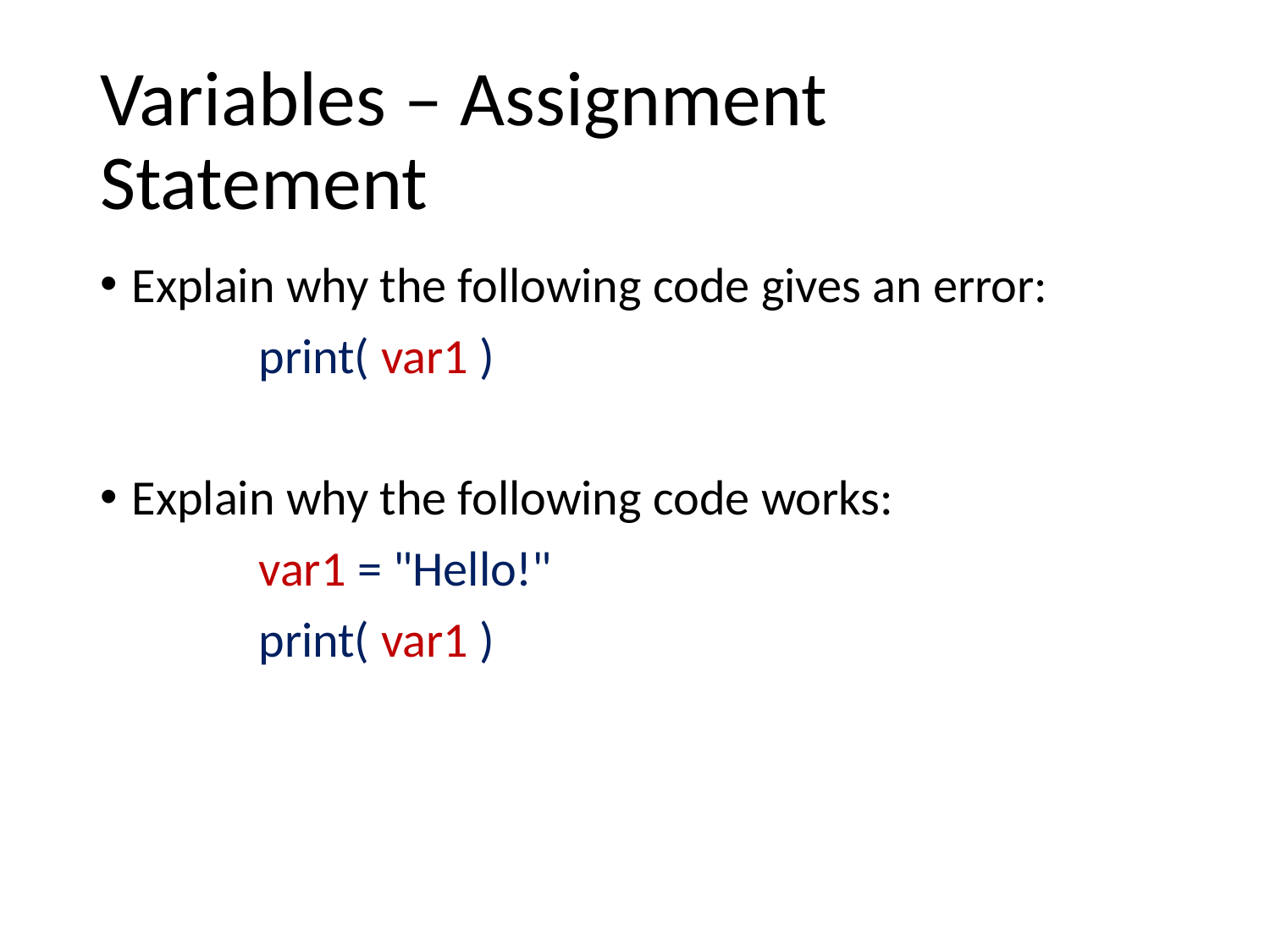

# Variables – Assignment Statement
Explain why the following code gives an error:
		print( var1 )

Explain why the following code works:
		var1 = "Hello!"
		print( var1 )